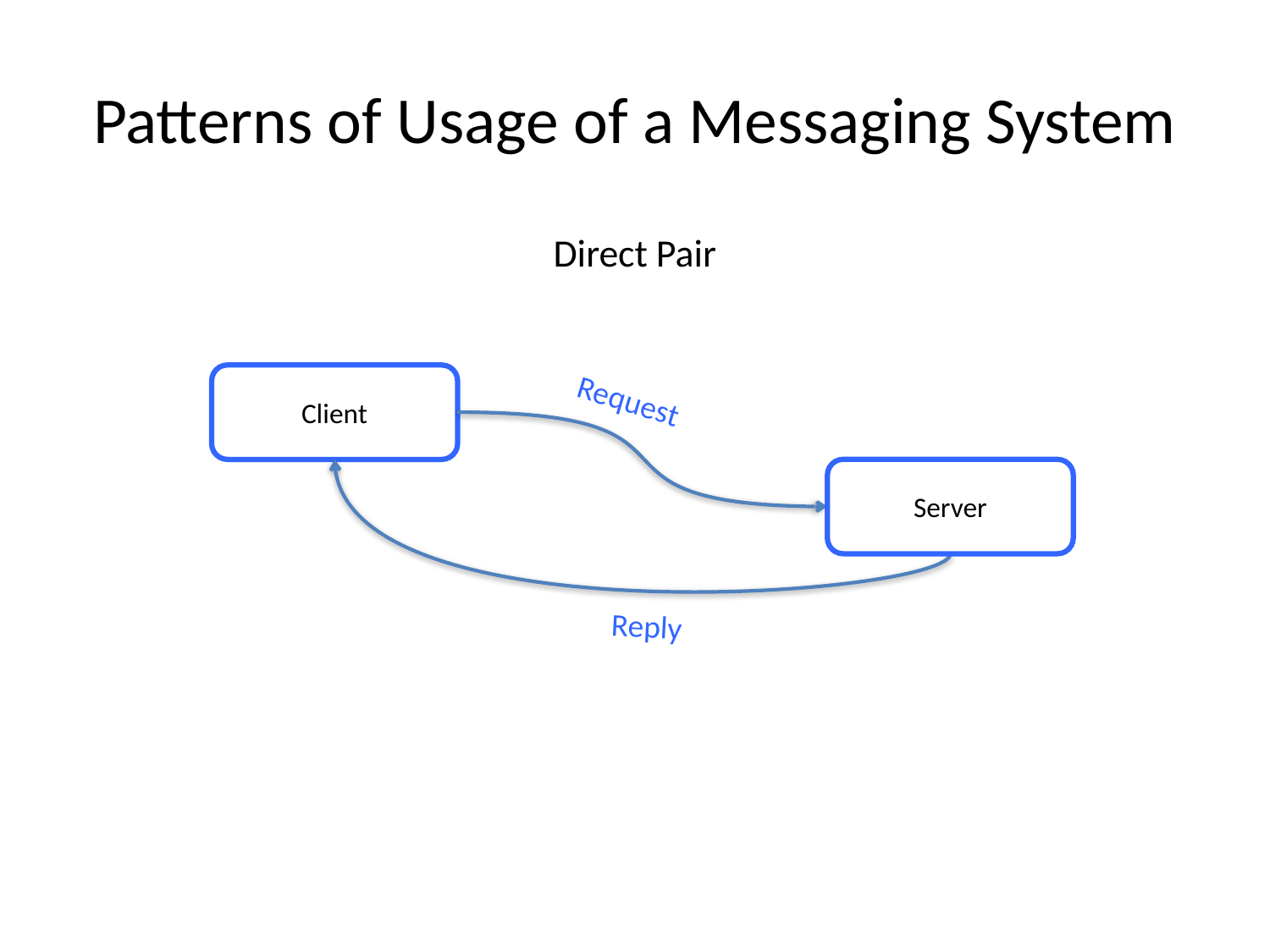

# Patterns of Usage of a Messaging System
Direct Pair
Client
Request
Server
Reply